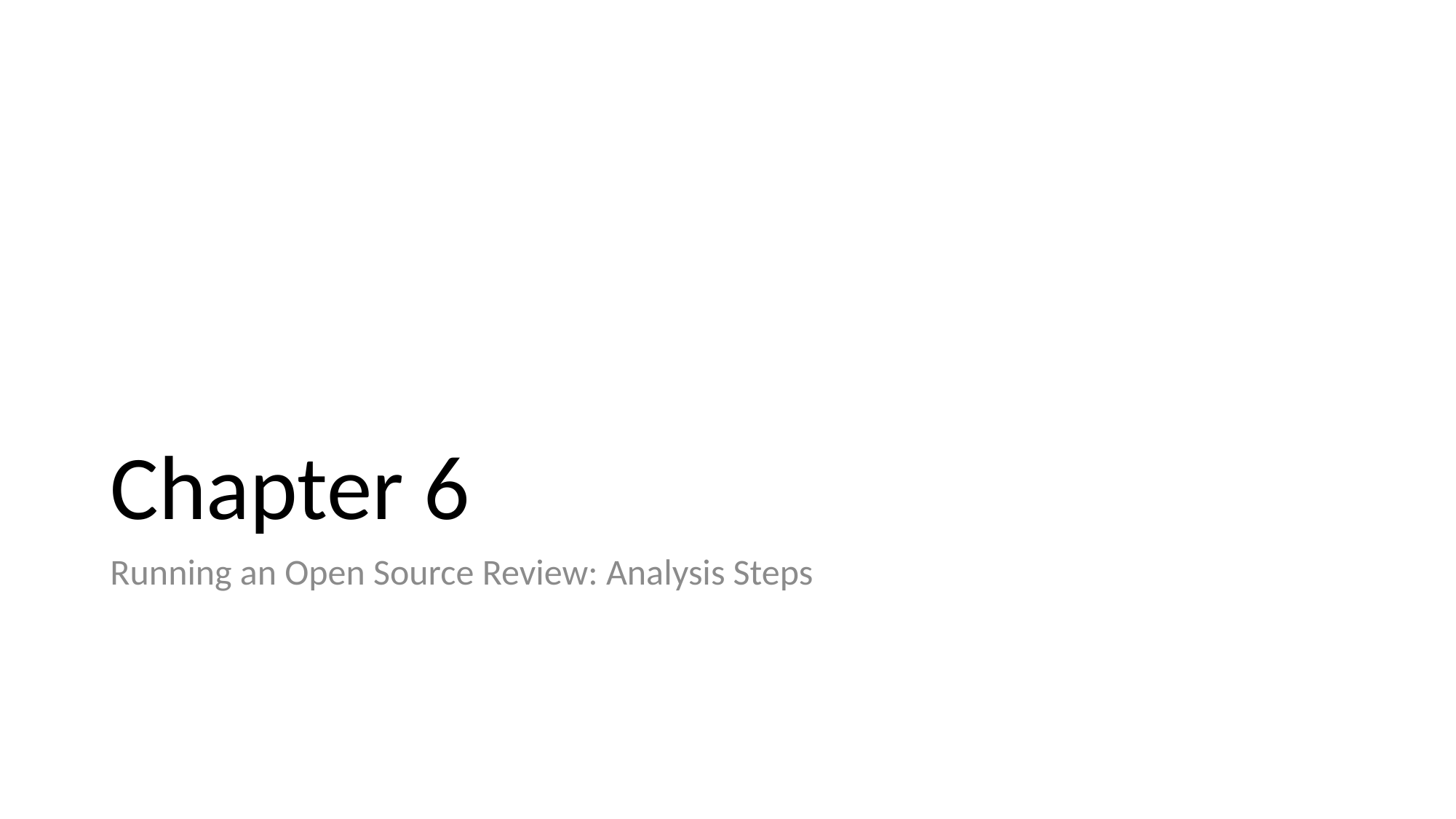

# Chapter 6
Running an Open Source Review: Analysis Steps